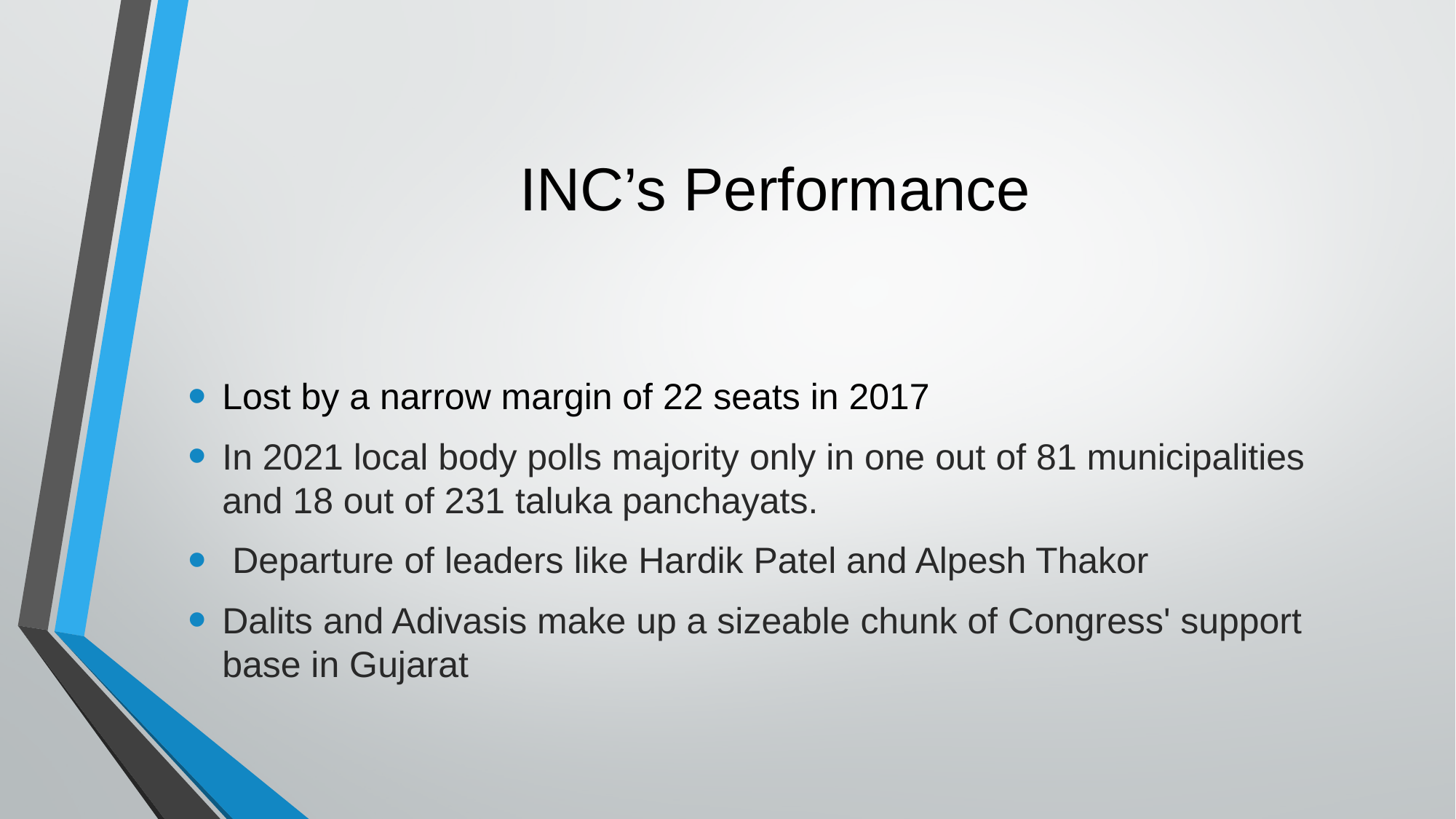

# INC’s Performance
Lost by a narrow margin of 22 seats in 2017
In 2021 local body polls majority only in one out of 81 municipalities and 18 out of 231 taluka panchayats.
 Departure of leaders like Hardik Patel and Alpesh Thakor
Dalits and Adivasis make up a sizeable chunk of Congress' support base in Gujarat